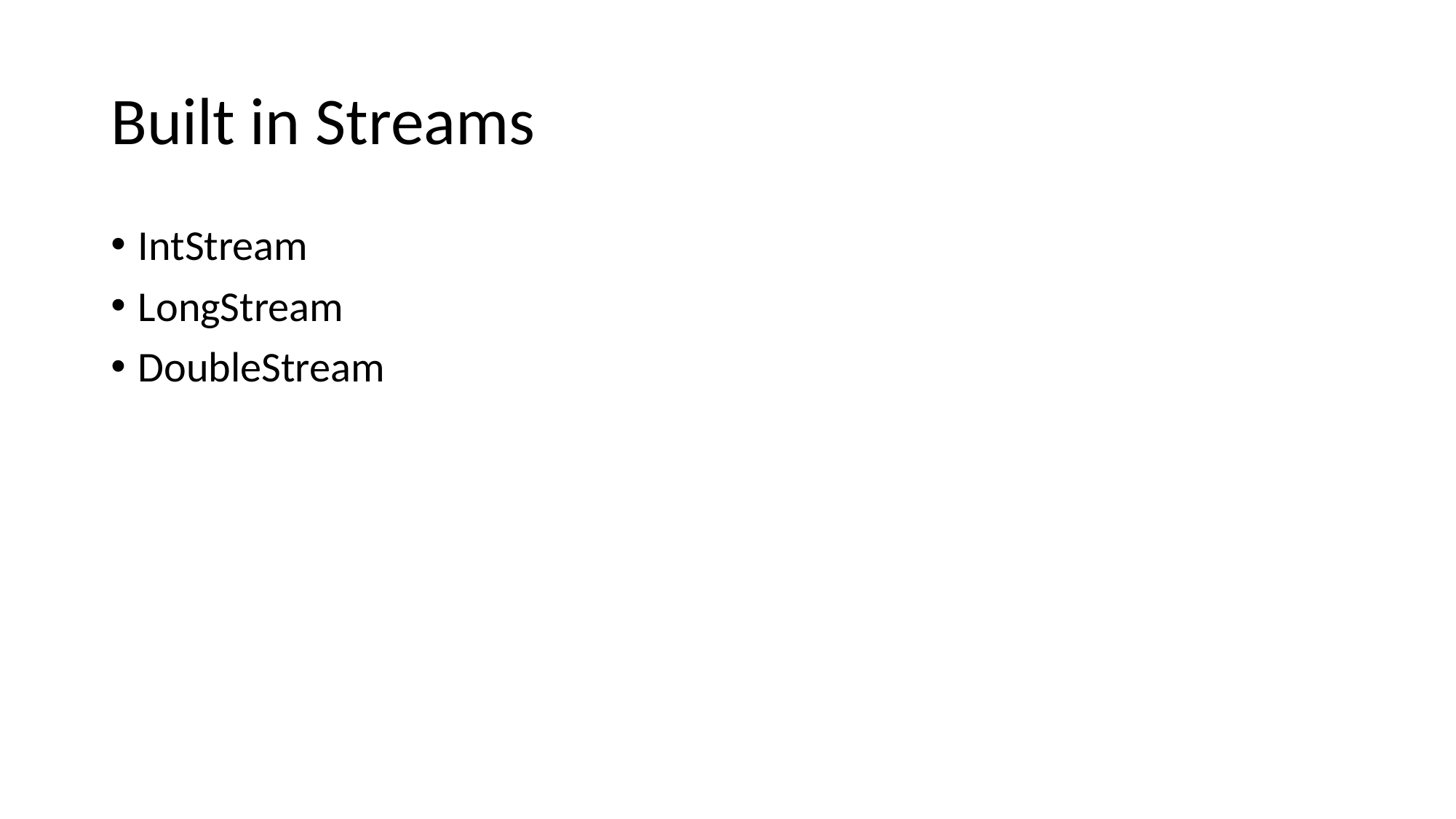

# Built in Streams
IntStream
LongStream
DoubleStream